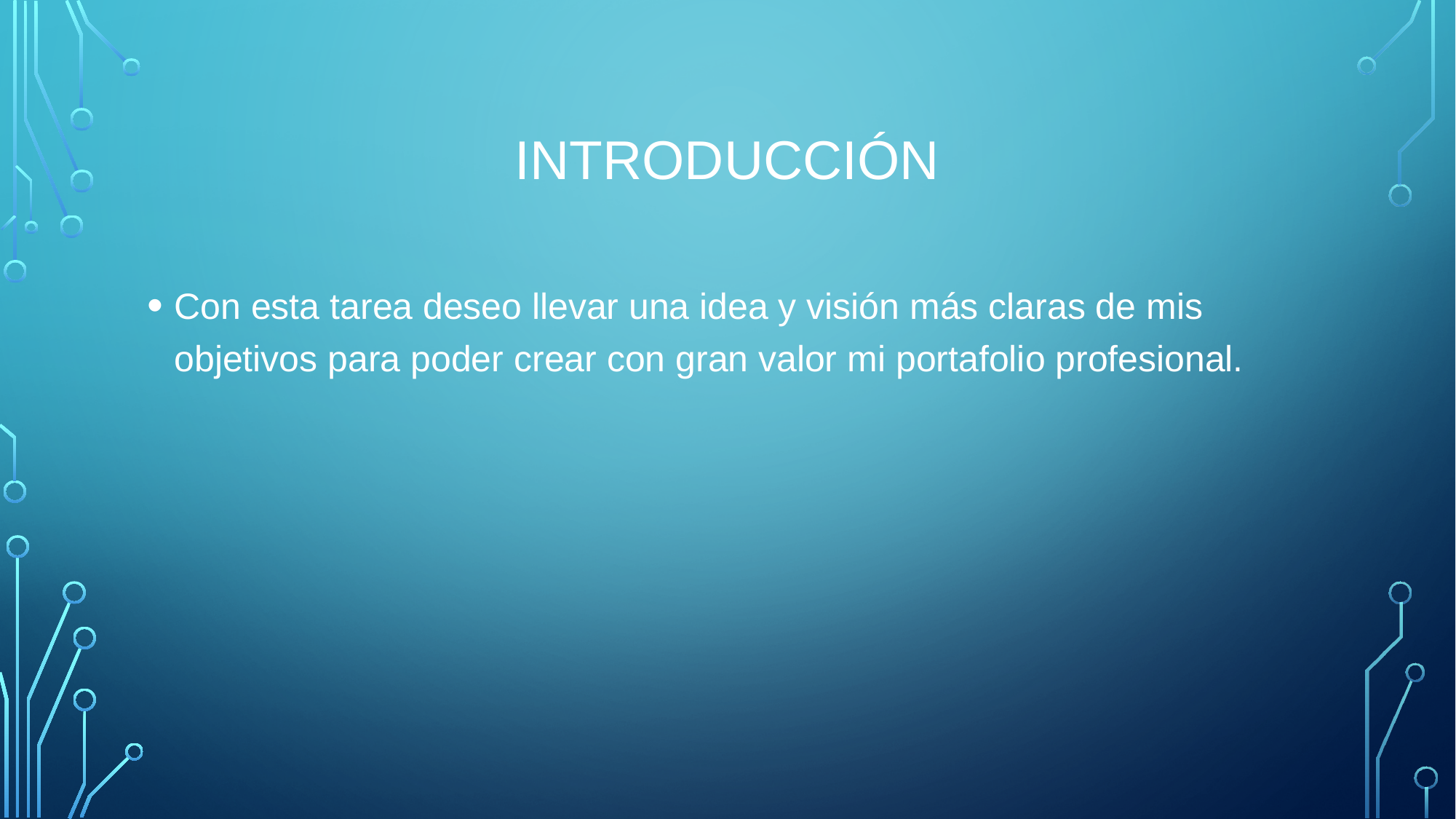

# Introducción
Con esta tarea deseo llevar una idea y visión más claras de mis objetivos para poder crear con gran valor mi portafolio profesional.